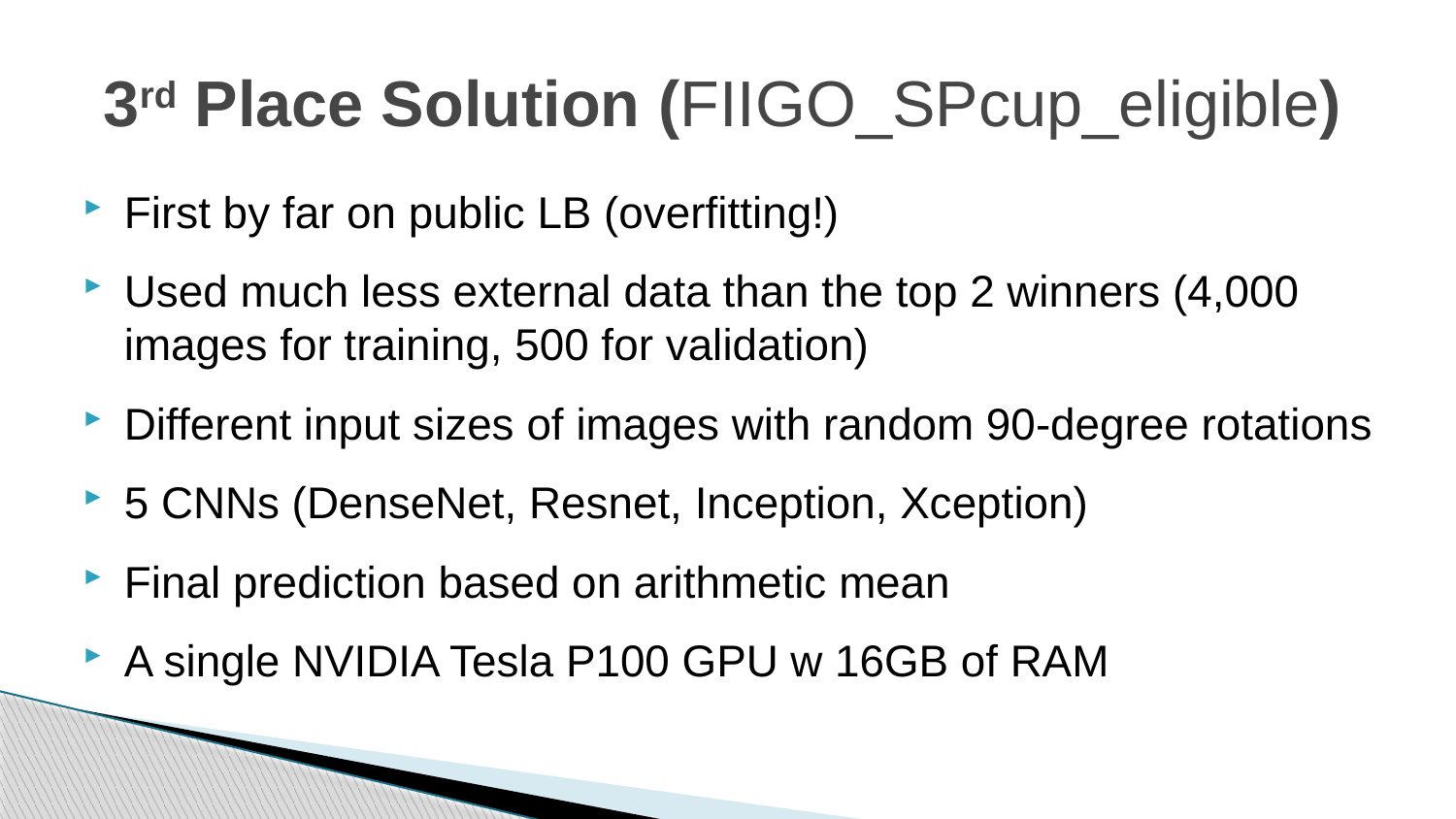

# 3rd Place Solution (FIIGO_SPcup_eligible)
First by far on public LB (overfitting!)

Used much less external data than the top 2 winners (4,000 images for training, 500 for validation)

Different input sizes of images with random 90-degree rotations

5 CNNs (DenseNet, Resnet, Inception, Xception)

Final prediction based on arithmetic mean

A single NVIDIA Tesla P100 GPU w 16GB of RAM